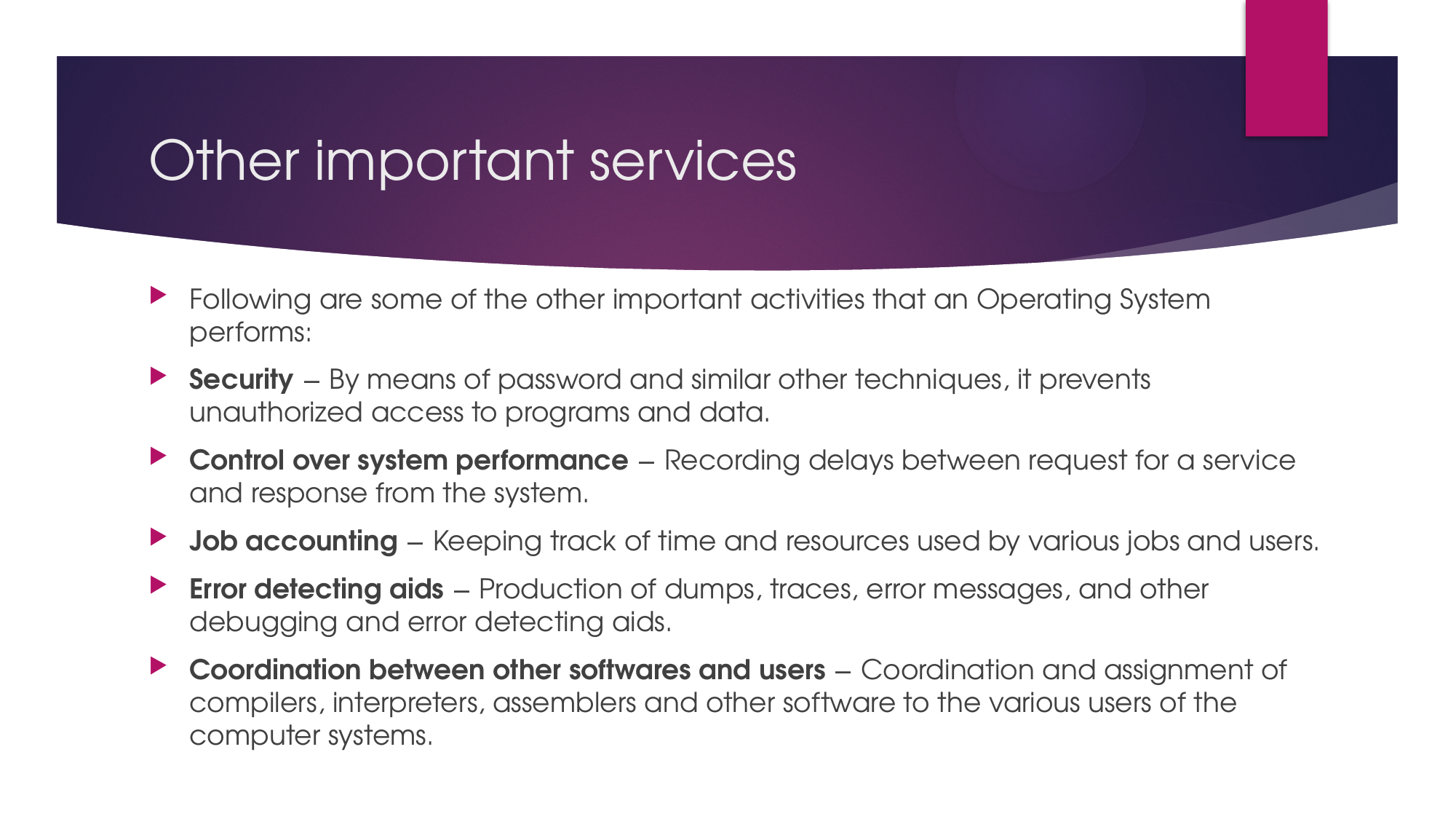

# Other important services
Following are some of the other important activities that an Operating System performs:
Security − By means of password and similar other techniques, it prevents unauthorized access to programs and data.
Control over system performance − Recording delays between request for a service and response from the system.
Job accounting − Keeping track of time and resources used by various jobs and users.
Error detecting aids − Production of dumps, traces, error messages, and other debugging and error detecting aids.
Coordination between other softwares and users − Coordination and assignment of compilers, interpreters, assemblers and other software to the various users of the computer systems.